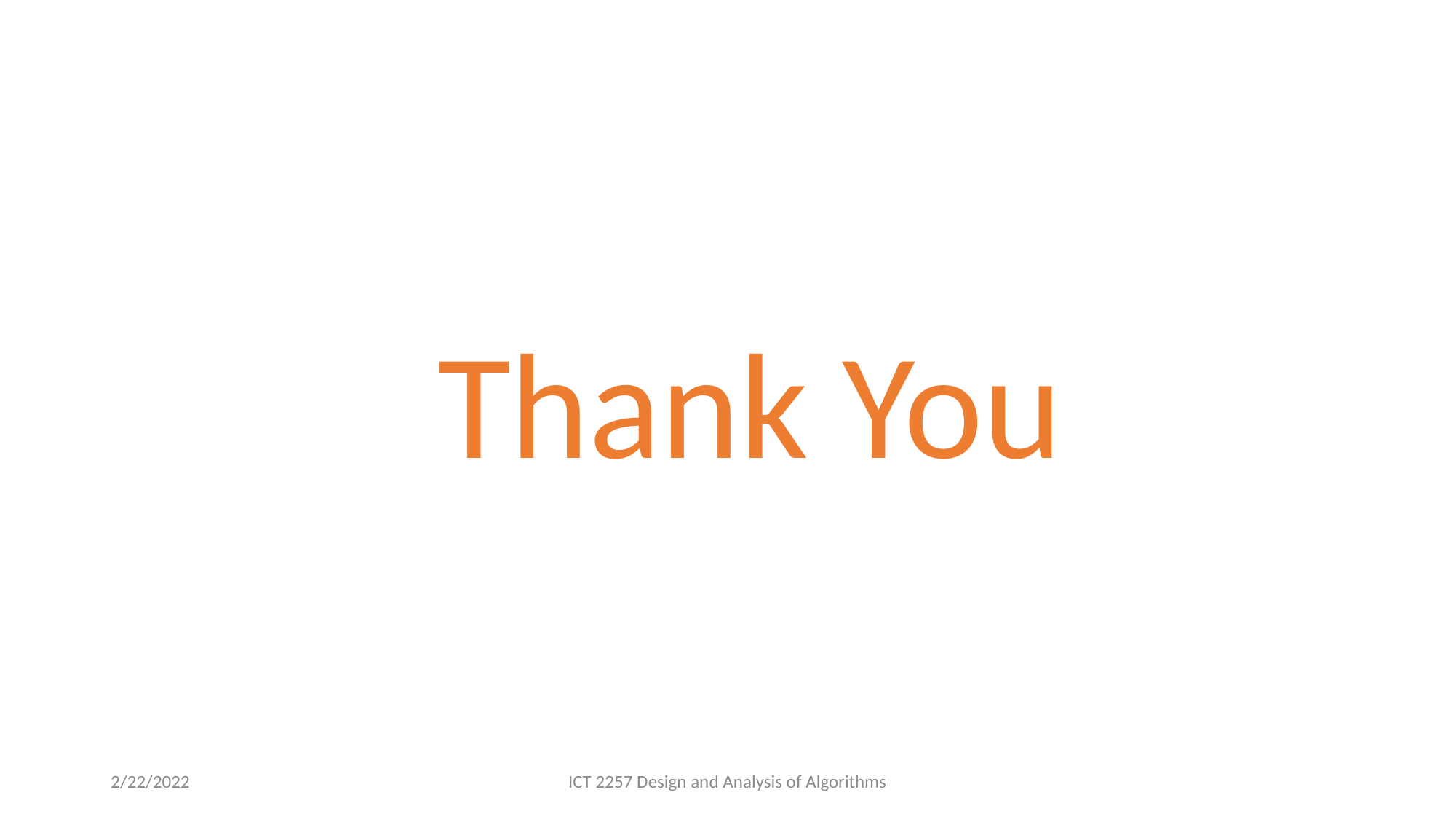

# Thank You
2/22/2022
ICT 2257 Design and Analysis of Algorithms